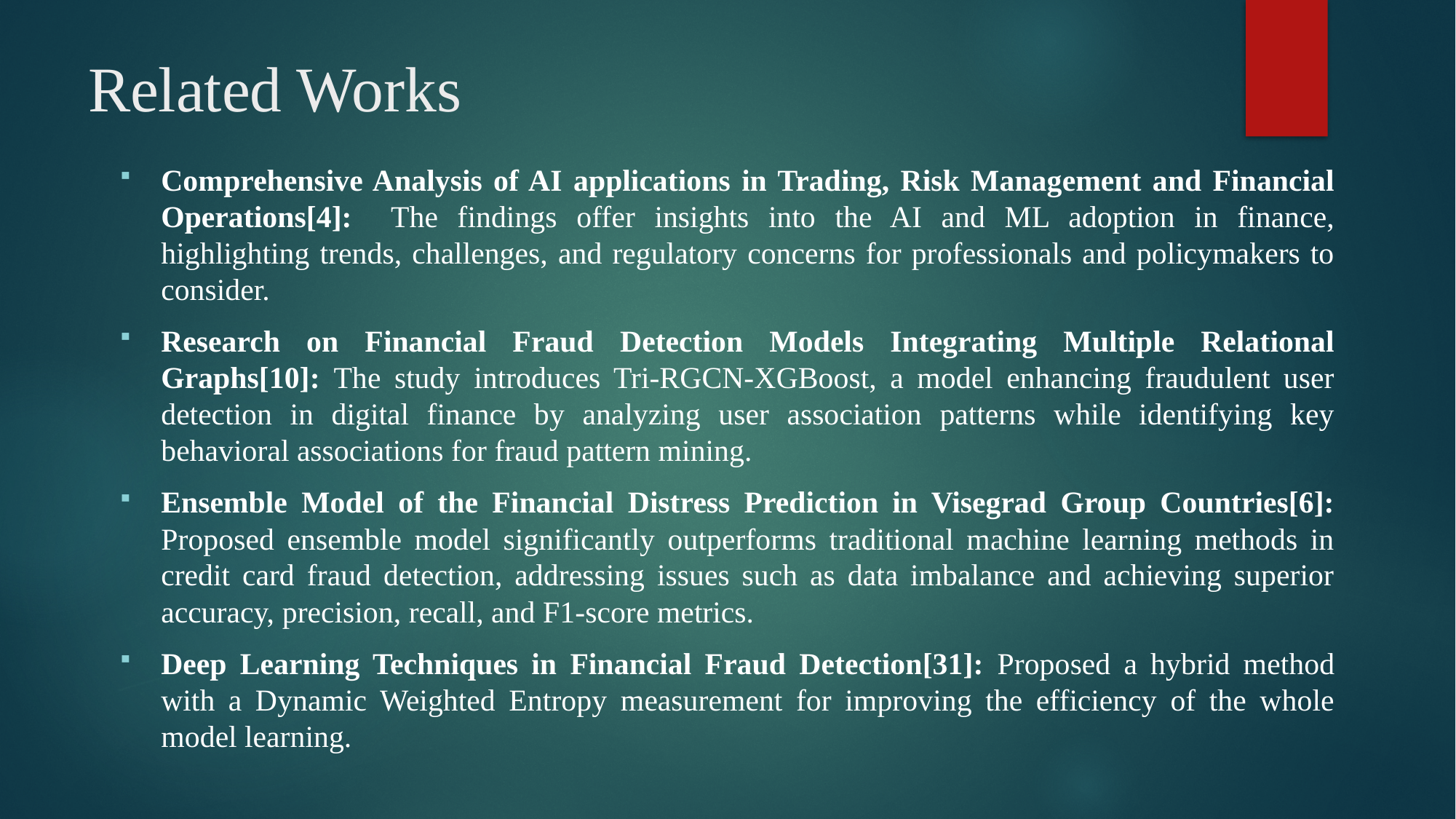

# Related Works
Comprehensive Analysis of AI applications in Trading, Risk Management and Financial Operations[4]:  The findings offer insights into the AI and ML adoption in finance, highlighting trends, challenges, and regulatory concerns for professionals and policymakers to consider.
Research on Financial Fraud Detection Models Integrating Multiple Relational Graphs[10]: The study introduces Tri-RGCN-XGBoost, a model enhancing fraudulent user detection in digital finance by analyzing user association patterns while identifying key behavioral associations for fraud pattern mining.
Ensemble Model of the Financial Distress Prediction in Visegrad Group Countries[6]: Proposed ensemble model significantly outperforms traditional machine learning methods in credit card fraud detection, addressing issues such as data imbalance and achieving superior accuracy, precision, recall, and F1-score metrics.
Deep Learning Techniques in Financial Fraud Detection[31]: Proposed a hybrid method with a Dynamic Weighted Entropy measurement for improving the efficiency of the whole model learning.